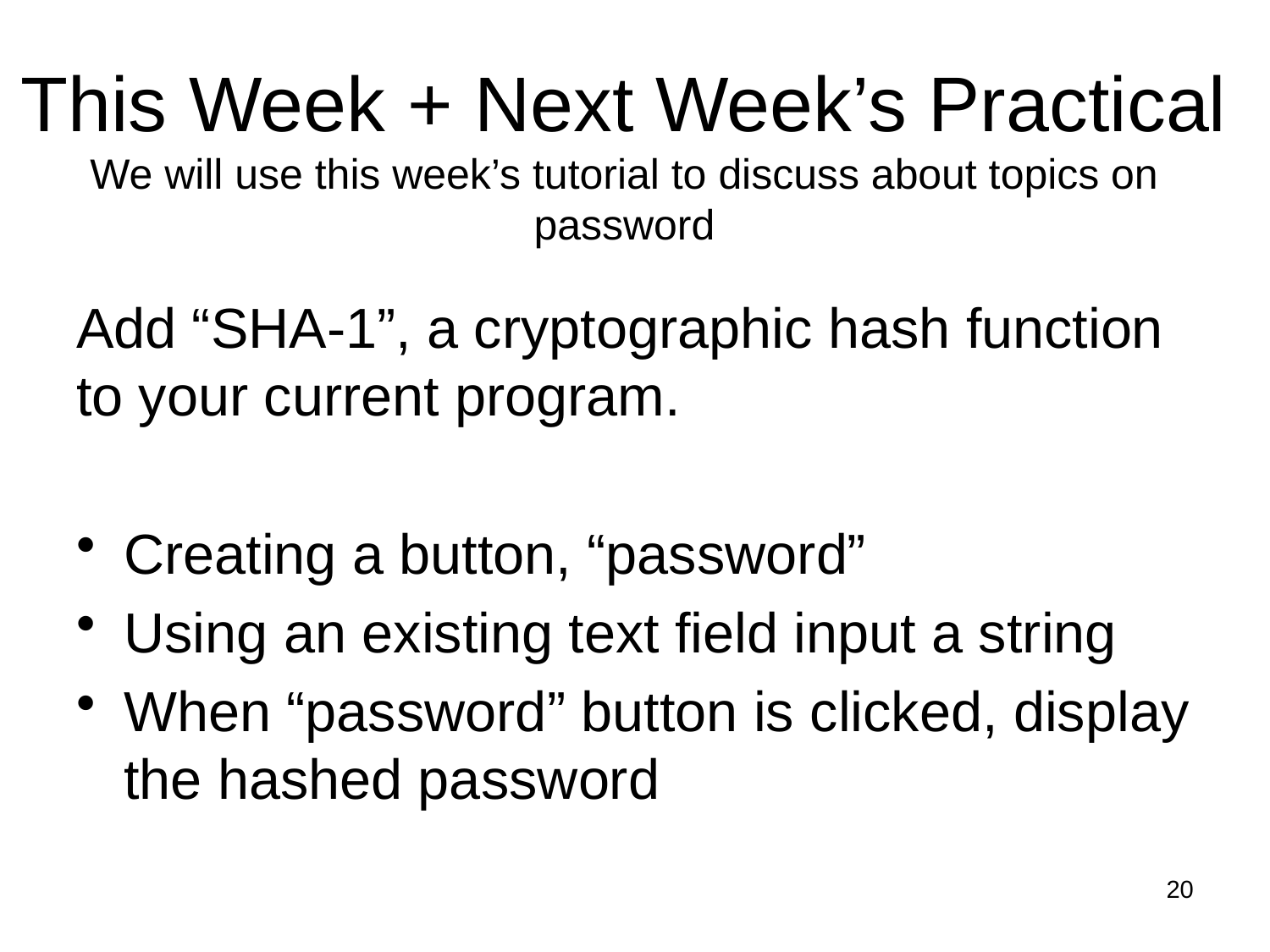

# This Week + Next Week’s Practical We will use this week’s tutorial to discuss about topics on password
Add “SHA-1”, a cryptographic hash function to your current program.

Creating a button, “password”
Using an existing text field input a string
When “password” button is clicked, display the hashed password
20